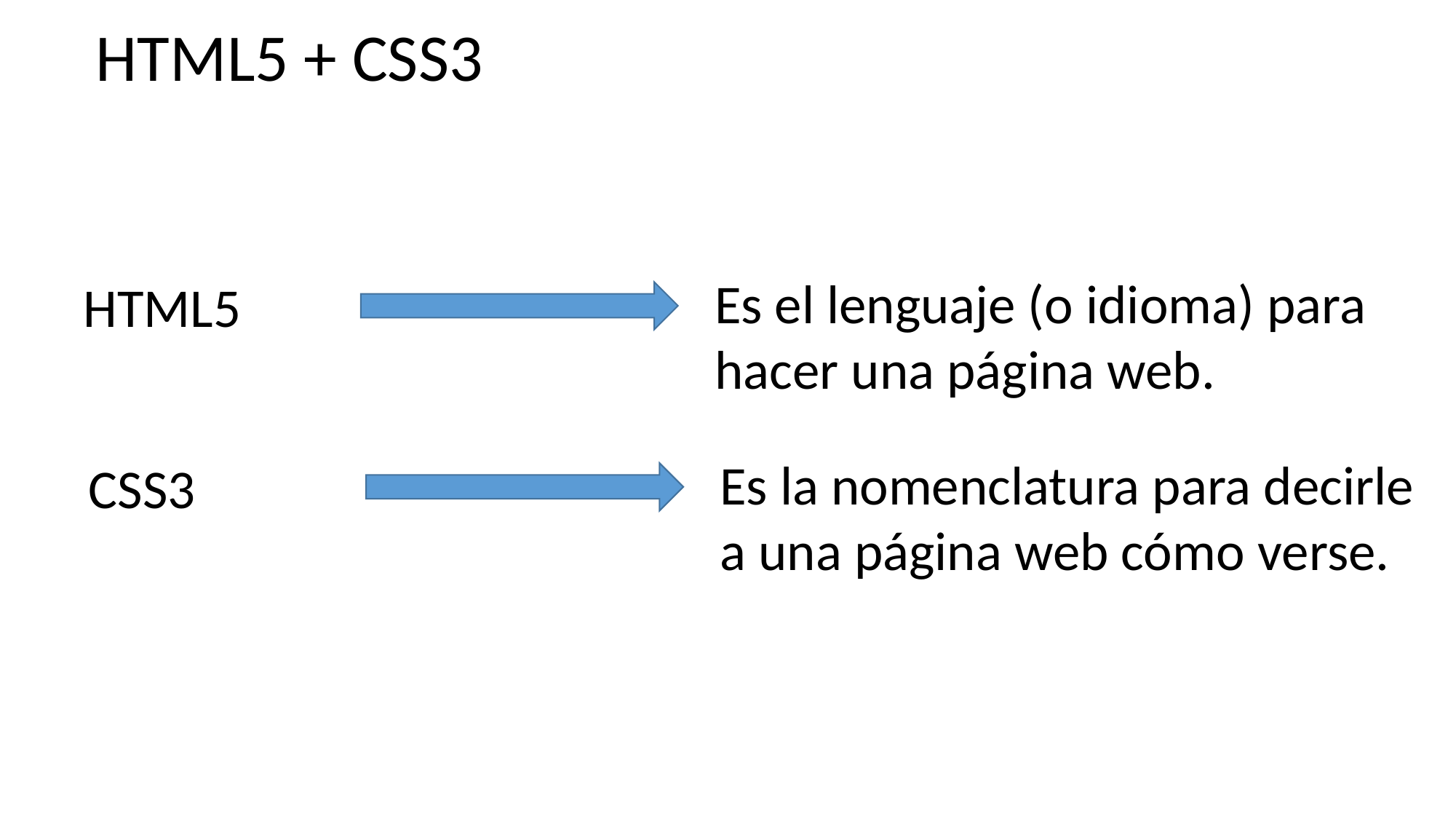

HTML5 + CSS3
Es el lenguaje (o idioma) para
hacer una página web.
HTML5

Es la nomenclatura para decirle
a una página web cómo verse.
CSS3